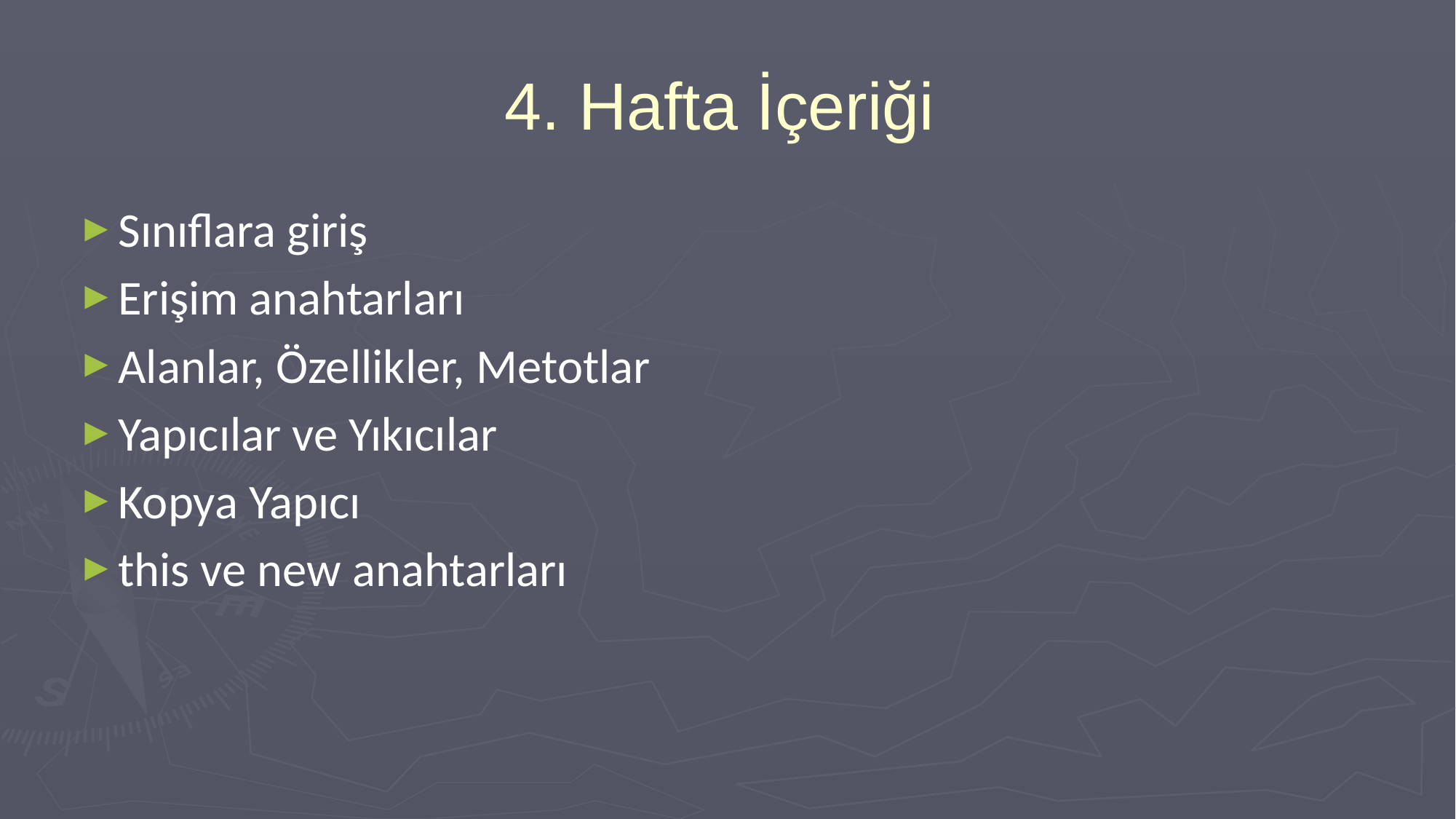

# 4. Hafta İçeriği
Sınıflara giriş
Erişim anahtarları
Alanlar, Özellikler, Metotlar
Yapıcılar ve Yıkıcılar
Kopya Yapıcı
this ve new anahtarları